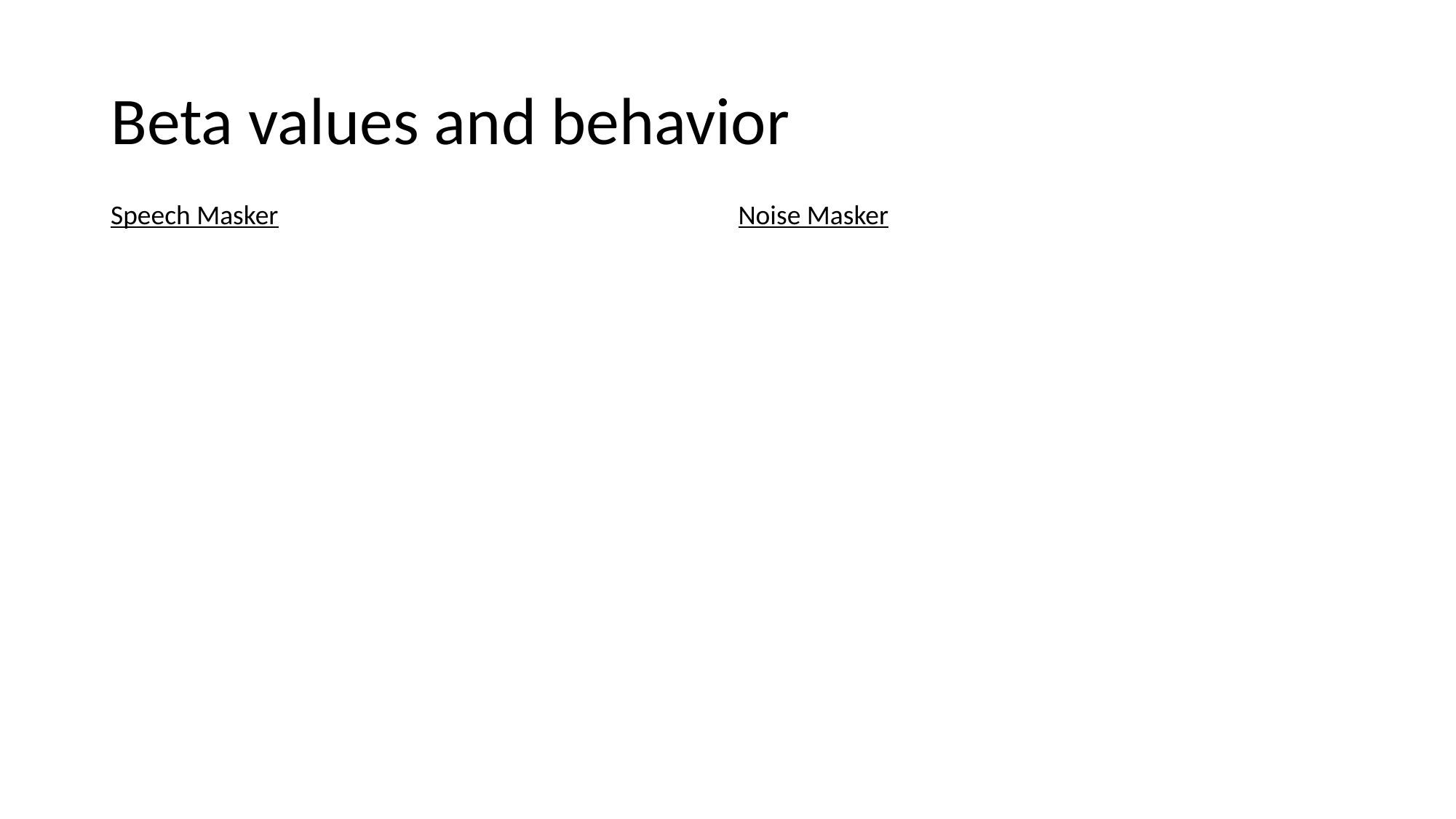

# Beta values and behavior
Speech Masker
Noise Masker